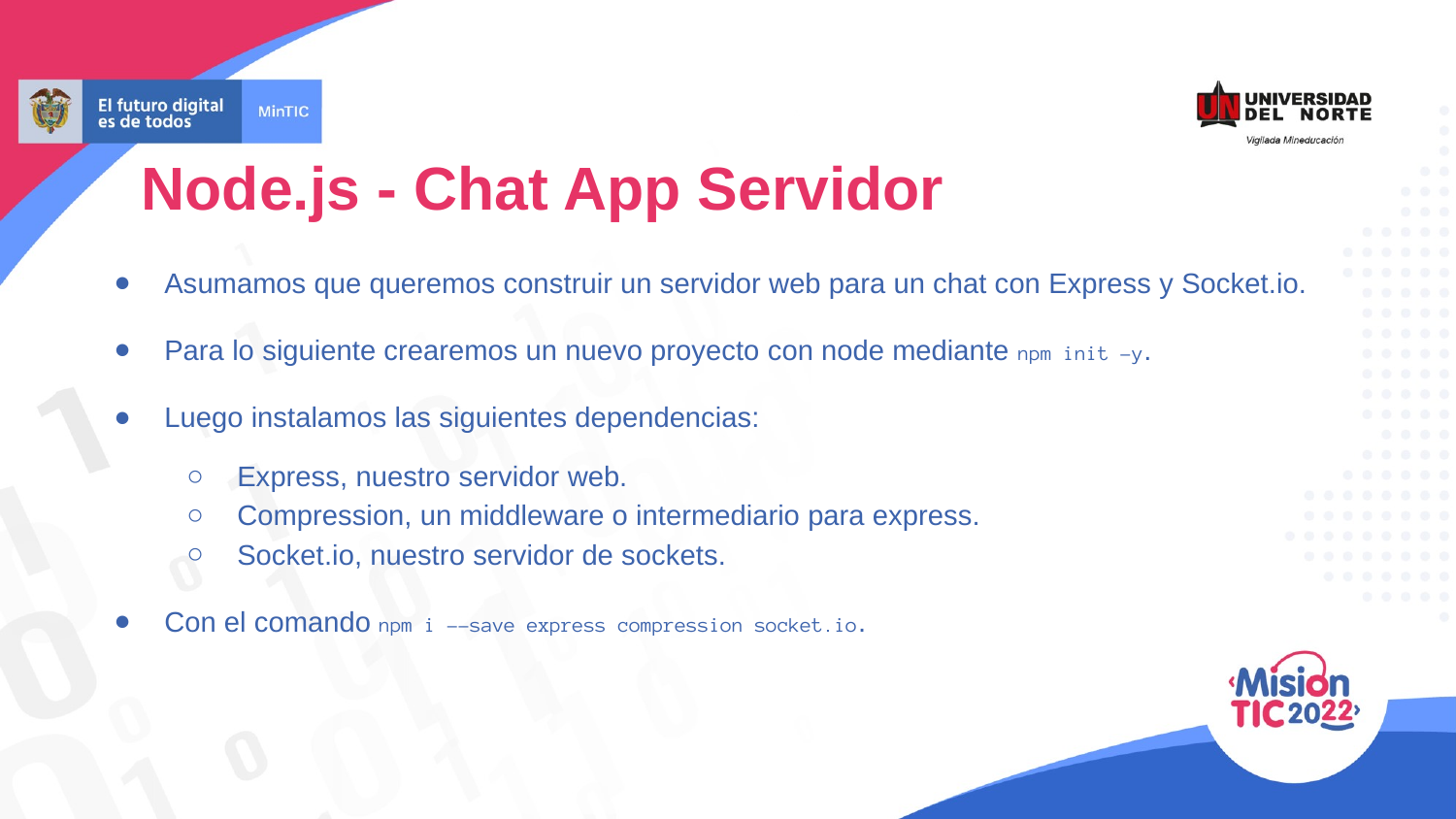

Node.js - Chat App Servidor
Asumamos que queremos construir un servidor web para un chat con Express y Socket.io.
Para lo siguiente crearemos un nuevo proyecto con node mediante npm init -y.
Luego instalamos las siguientes dependencias:
Express, nuestro servidor web.
Compression, un middleware o intermediario para express.
Socket.io, nuestro servidor de sockets.
Con el comando npm i --save express compression socket.io.